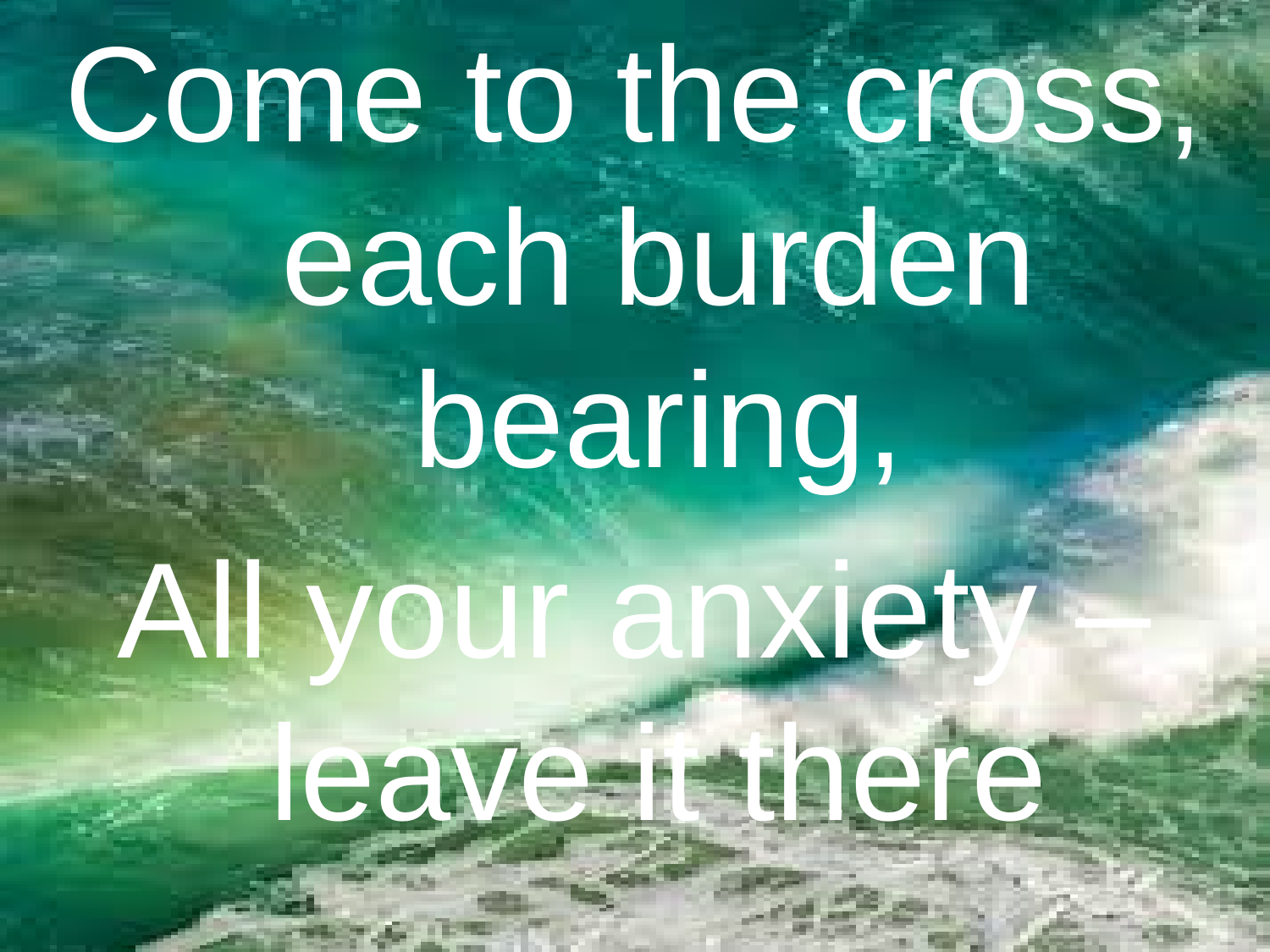

Come to the cross, each burden bearing,
All your anxiety – leave it there